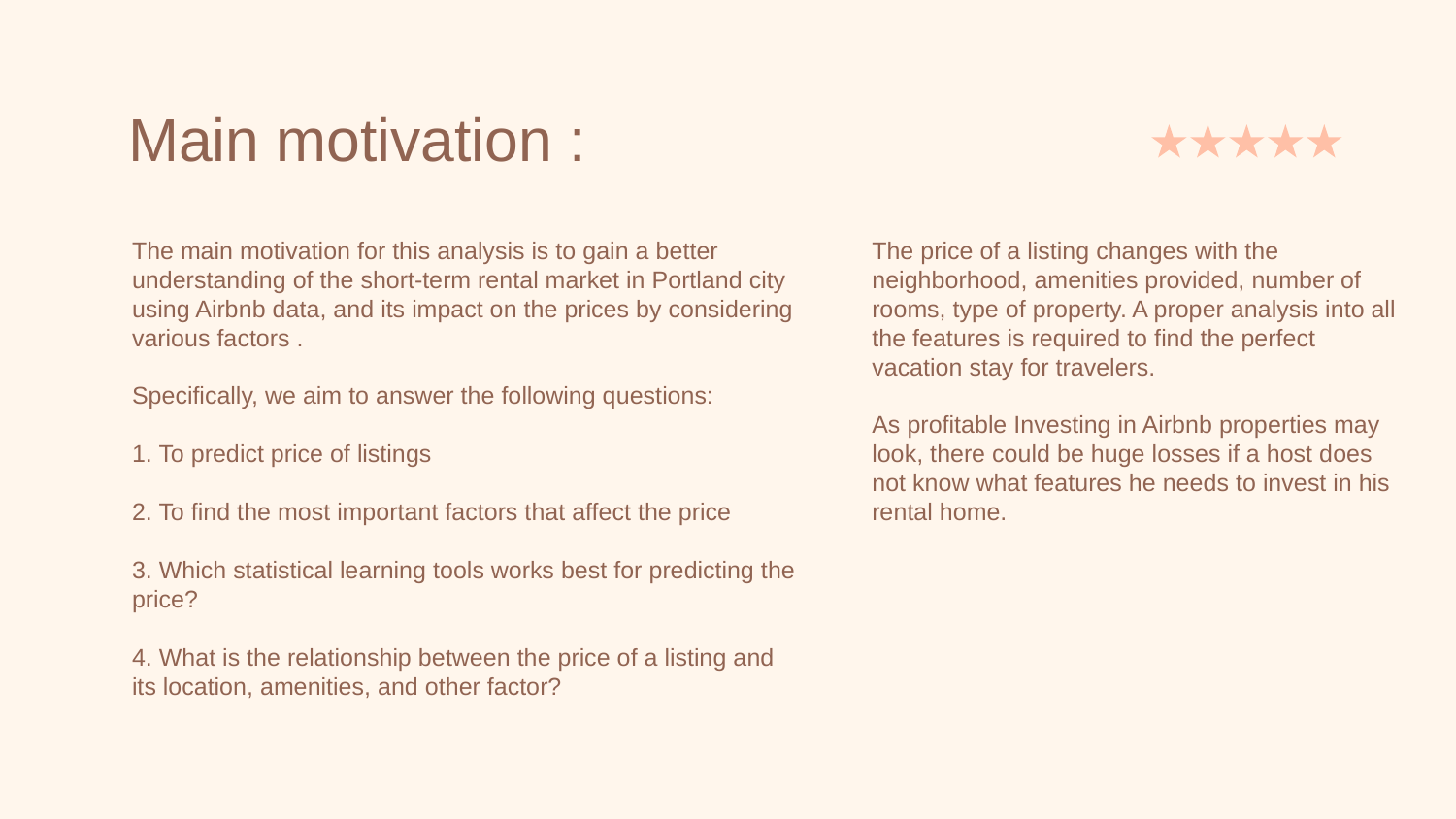

# Main motivation :
The main motivation for this analysis is to gain a better understanding of the short-term rental market in Portland city using Airbnb data, and its impact on the prices by considering various factors .

Specifically, we aim to answer the following questions:

1. To predict price of listings
2. To find the most important factors that affect the price
3. Which statistical learning tools works best for predicting the price?
4. What is the relationship between the price of a listing and its location, amenities, and other factor?

The price of a listing changes with the neighborhood, amenities provided, number of rooms, type of property. A proper analysis into all the features is required to find the perfect vacation stay for travelers.
As profitable Investing in Airbnb properties may look, there could be huge losses if a host does not know what features he needs to invest in his rental home.